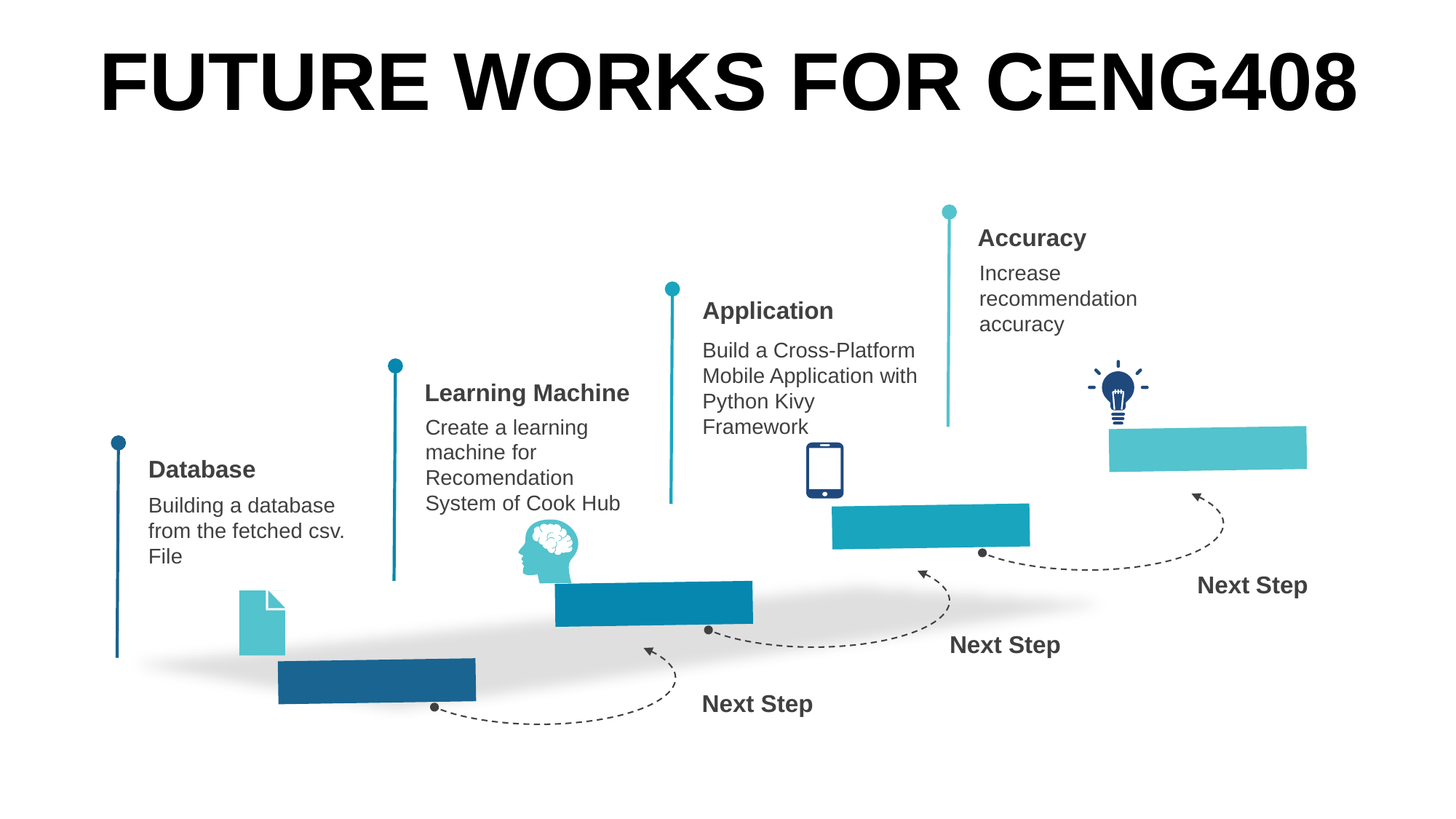

FUTURE WORKS FOR CENG408
Accuracy
Increase recommendation accuracy
Application
Build a Cross-Platform Mobile Application with Python Kivy Framework

Learning Machine
Create a learning machine for Recomendation System of Cook Hub

Database
Building a database from the fetched csv. File

Next Step

Next Step

Next Step